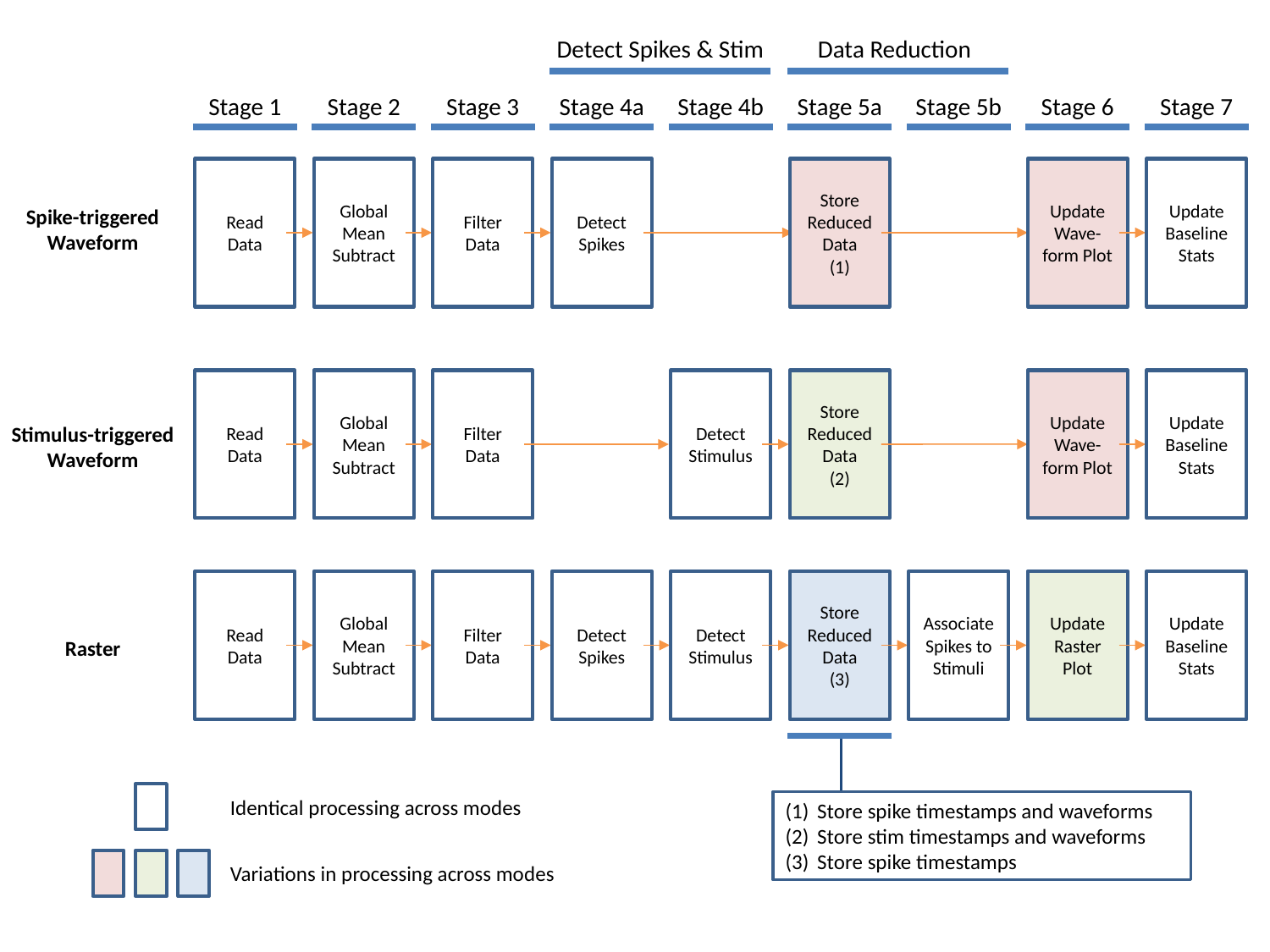

Detect Spikes & Stim
Data Reduction
Stage 1
Stage 2
Stage 3
Stage 4a
Stage 4b
Stage 5a
Stage 5b
Stage 6
Stage 7
Read Data
Global Mean Subtract
Filter Data
Detect Spikes
Store Reduced Data
(1)
Update Wave-form Plot
Update Baseline Stats
Spike-triggered Waveform
Read Data
Global Mean Subtract
Filter Data
Detect Stimulus
Store Reduced Data
(2)
Update Wave-form Plot
Update Baseline Stats
Stimulus-triggered Waveform
Read Data
Global Mean Subtract
Filter Data
Detect Spikes
Detect Stimulus
Store Reduced Data
(3)
Associate Spikes to Stimuli
Update Raster Plot
Update Baseline Stats
Raster

Identical processing across modes
Store spike timestamps and waveforms
Store stim timestamps and waveforms
Store spike timestamps

Variations in processing across modes